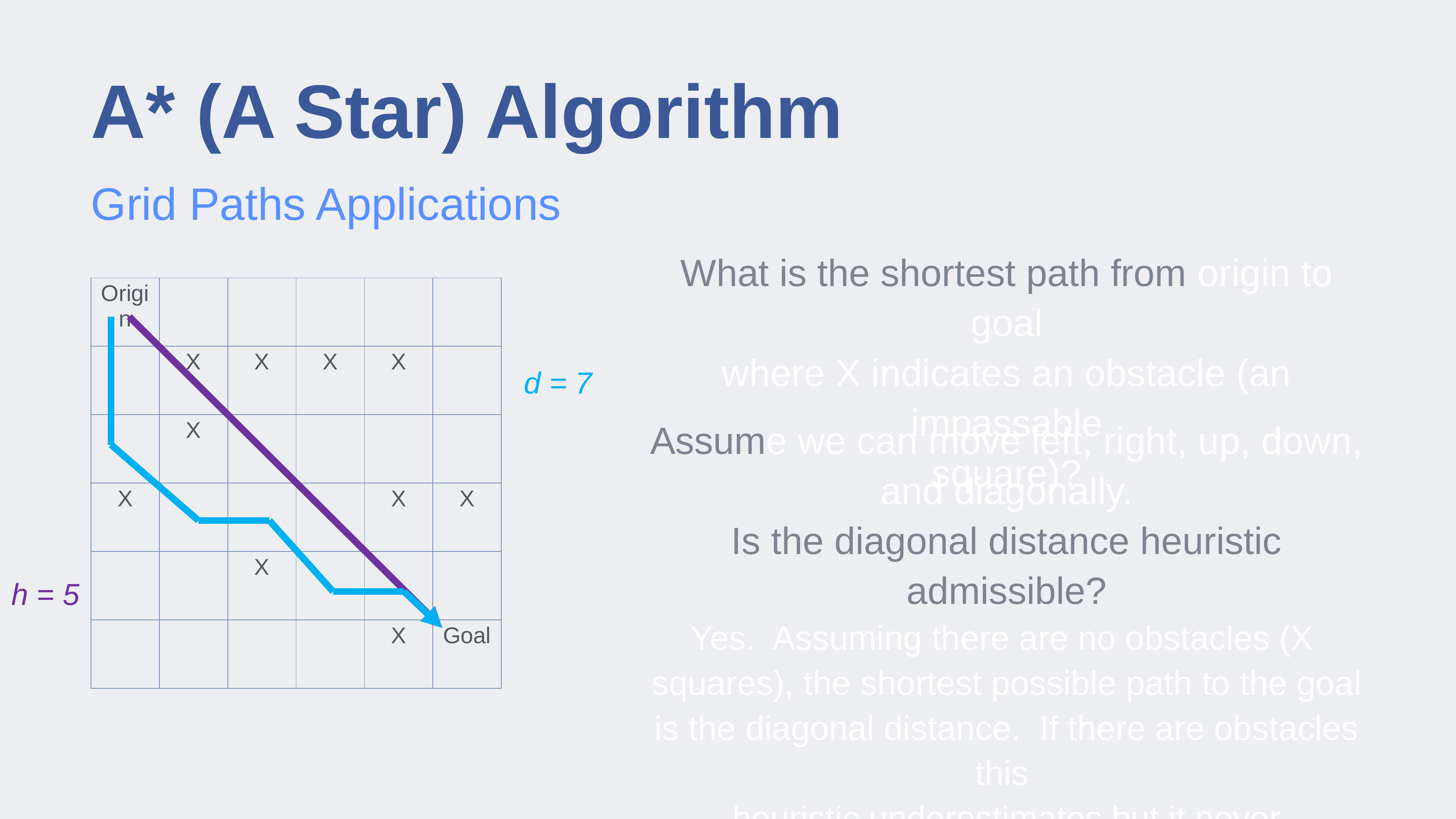

# A* (A Star) Algorithm
Grid Paths Applications
| Origin |  |  |  |  |  |
| --- | --- | --- | --- | --- | --- |
|  | X | X | X | X |  |
|  | X |  |  |  |  |
| X |  |  |  | X | X |
|  |  | X |  |  |  |
|  |  |  |  | X | Goal |
What is the shortest path from origin to goal
where X indicates an obstacle (an impassable
square)?
d = 7
Assume we can move left, right, up, down, and diagonally.
Is the diagonal distance heuristic admissible?
Yes.  Assuming there are no obstacles (X
squares), the shortest possible path to the goal is the diagonal distance.  If there are obstacles this
heuristic underestimates but it never overestimates.
h = 5